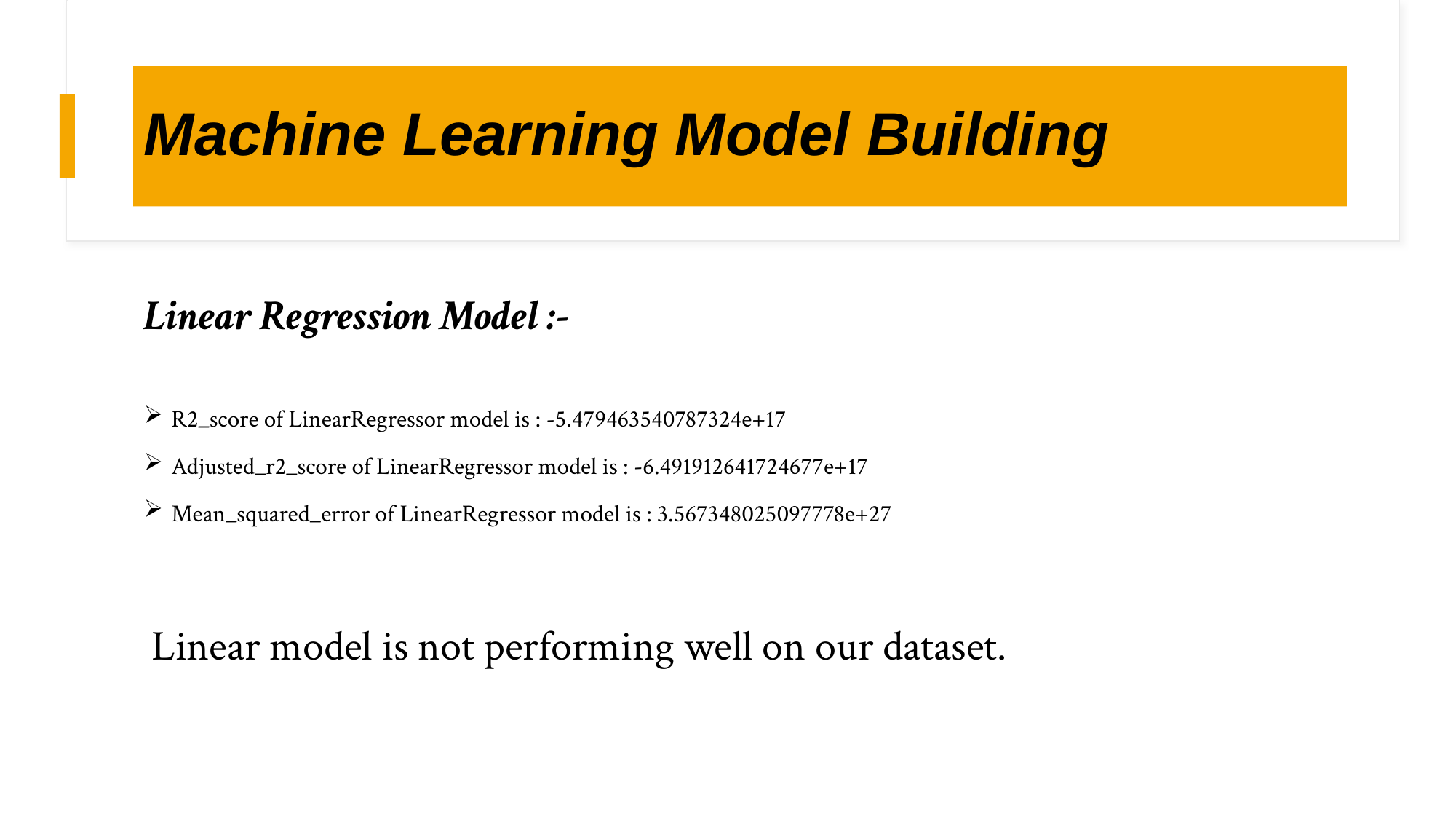

# Machine Learning Model Building
Linear Regression Model :-

R2_score of LinearRegressor model is : -5.479463540787324e+17
Adjusted_r2_score of LinearRegressor model is : -6.491912641724677e+17
Mean_squared_error of LinearRegressor model is : 3.567348025097778e+27

 Linear model is not performing well on our dataset.